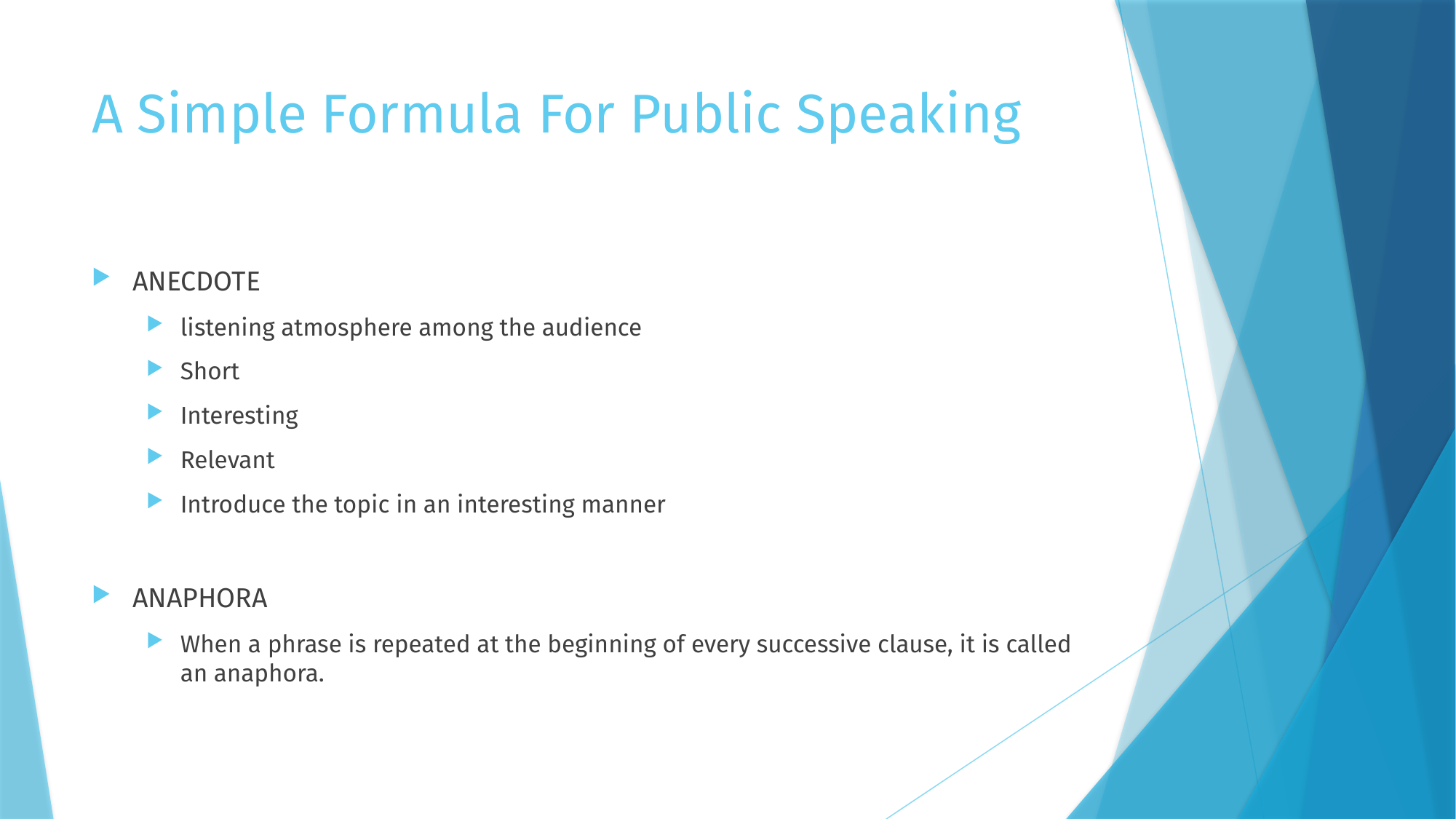

# A Simple Formula For Public Speaking
ANECDOTE
listening atmosphere among the audience
Short
Interesting
Relevant
Introduce the topic in an interesting manner

ANAPHORA
When a phrase is repeated at the beginning of every successive clause, it is called an anaphora.